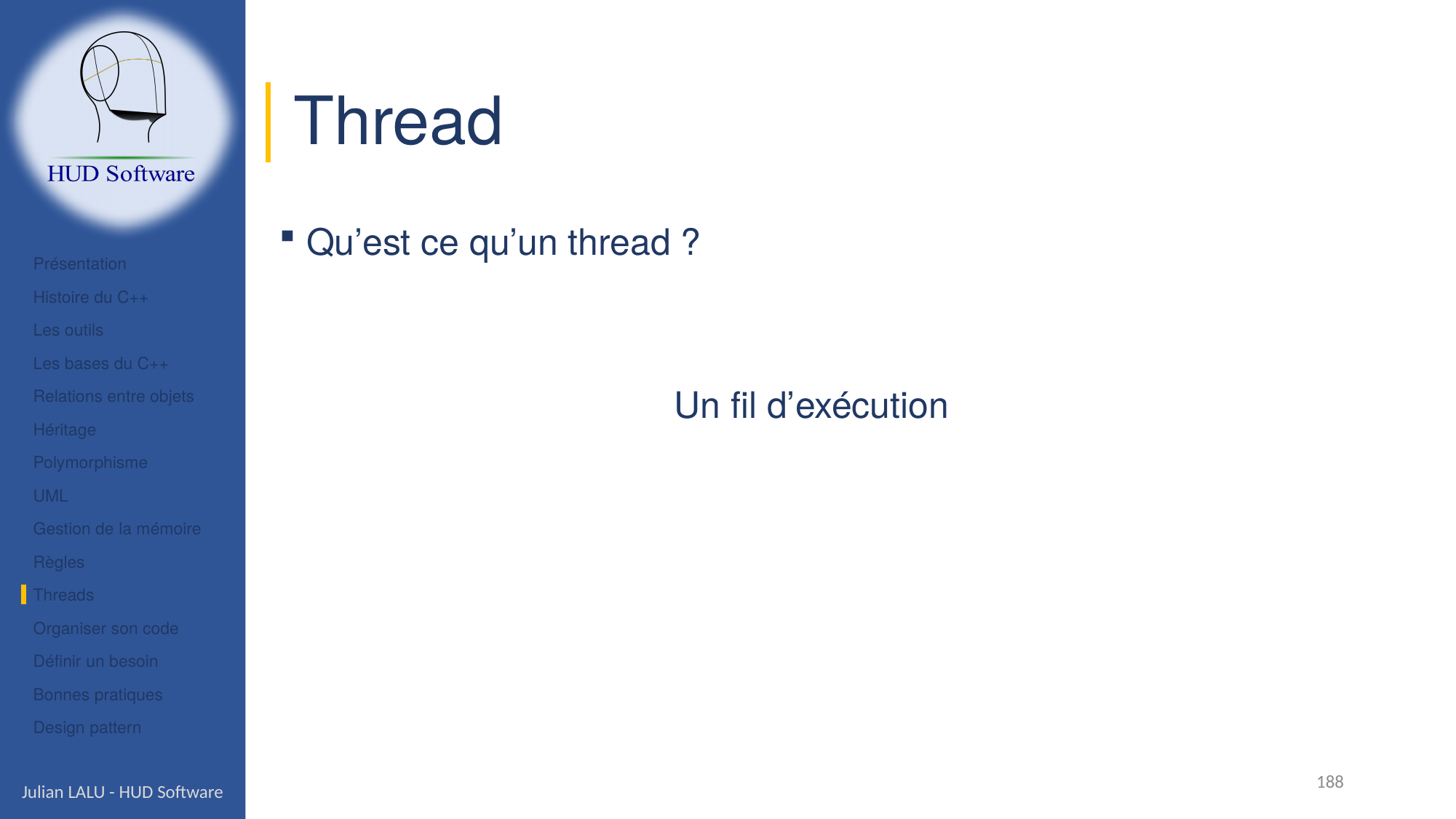

# Thread
Qu’est ce qu’un thread ?

Un fil d’exécution
Présentation
Histoire du C++
Les outils
Les bases du C++
Relations entre objets
Héritage
Polymorphisme
UML
Gestion de la mémoire
Règles
Threads
Organiser son code
Définir un besoin
Bonnes pratiques
Design pattern
188